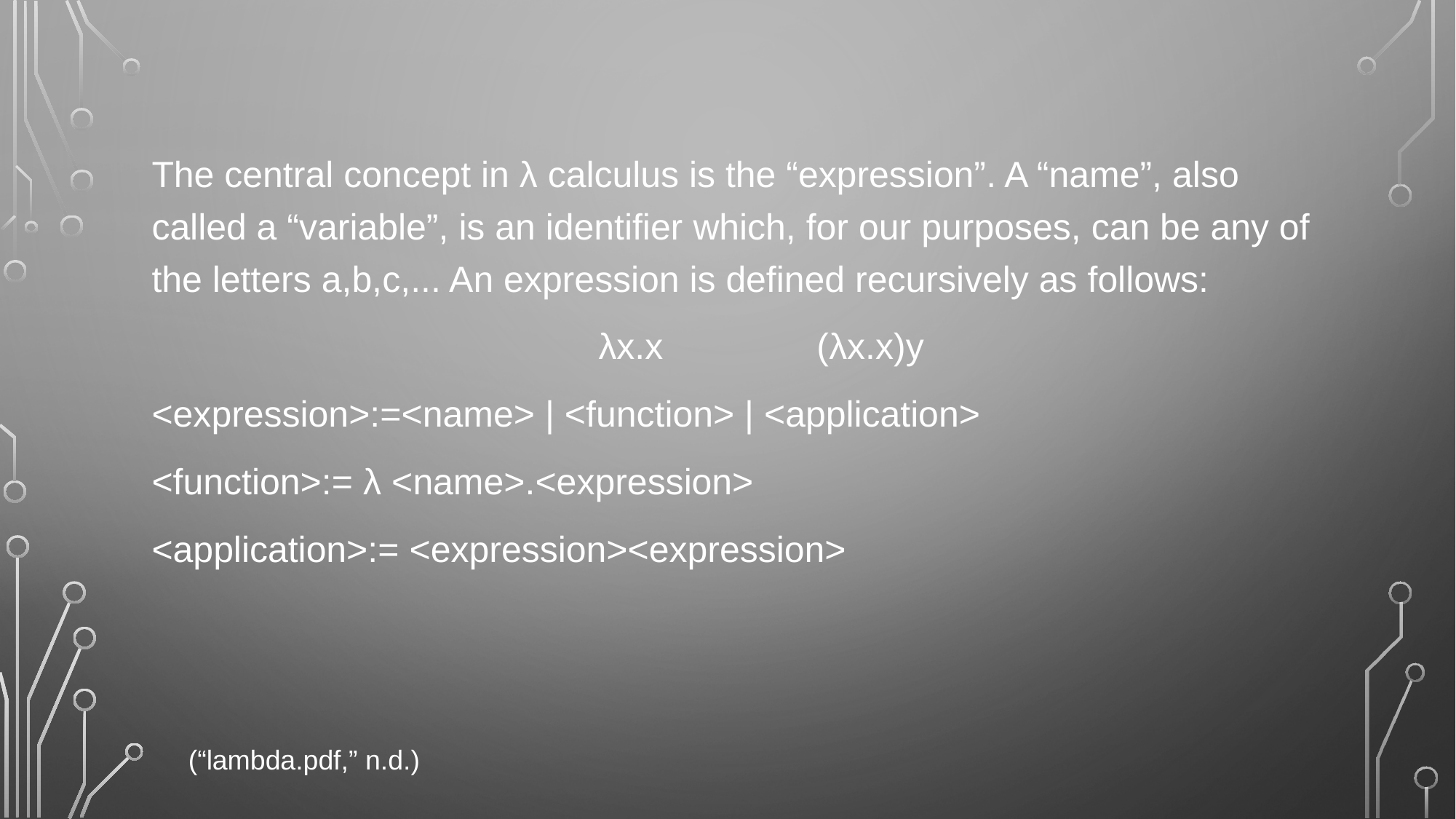

The central concept in λ calculus is the “expression”. A “name”, also called a “variable”, is an identifier which, for our purposes, can be any of the letters a,b,c,... An expression is defined recursively as follows:
				 λx.x		 (λx.x)y
<expression>:=<name> | <function> | <application>
<function>:= λ <name>.<expression>
<application>:= <expression><expression>
(“lambda.pdf,” n.d.)